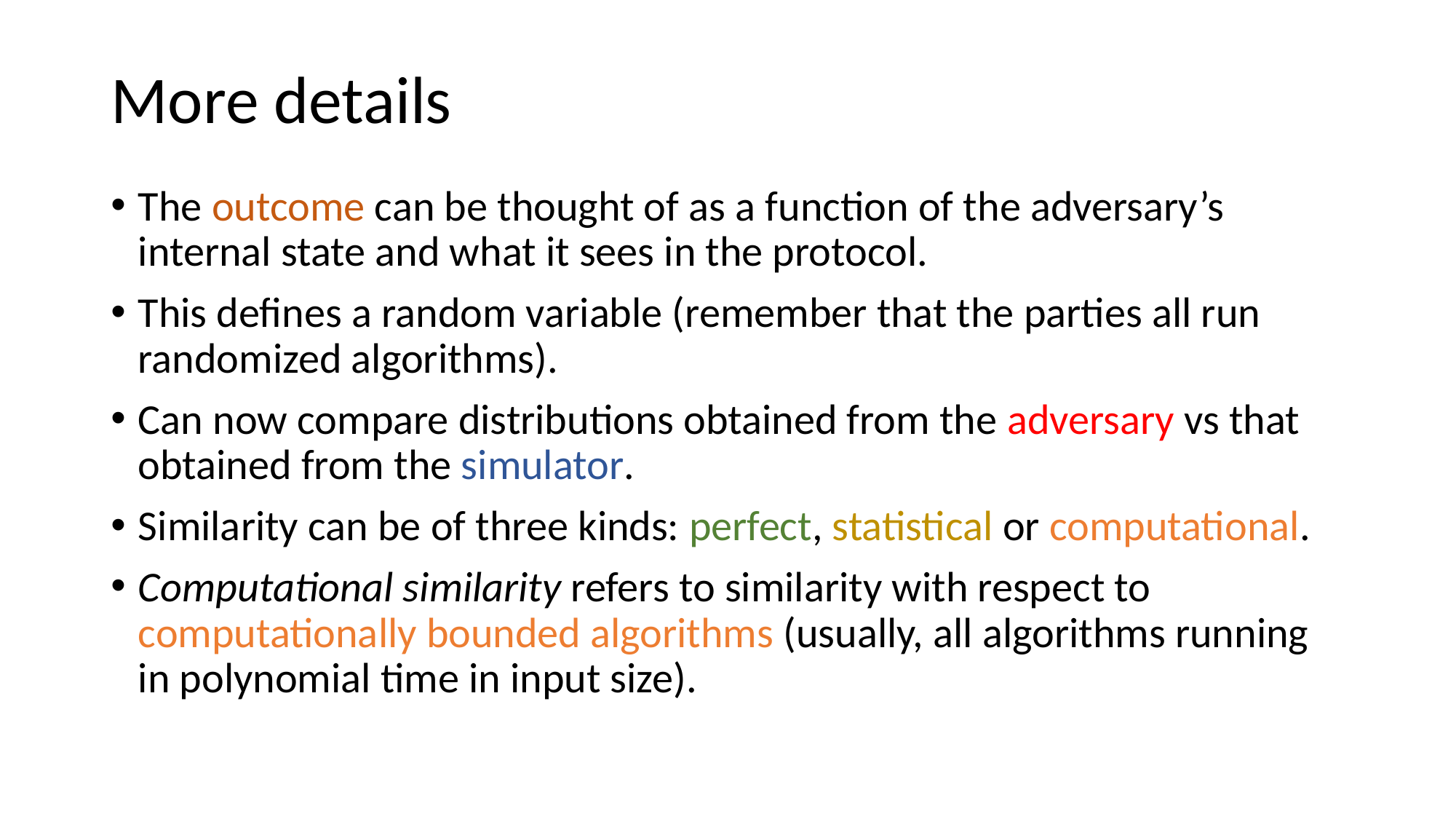

# More details
The outcome can be thought of as a function of the adversary’s internal state and what it sees in the protocol.
This defines a random variable (remember that the parties all run randomized algorithms).
Can now compare distributions obtained from the adversary vs that obtained from the simulator.
Similarity can be of three kinds: perfect, statistical or computational.
Computational similarity refers to similarity with respect to computationally bounded algorithms (usually, all algorithms running in polynomial time in input size).